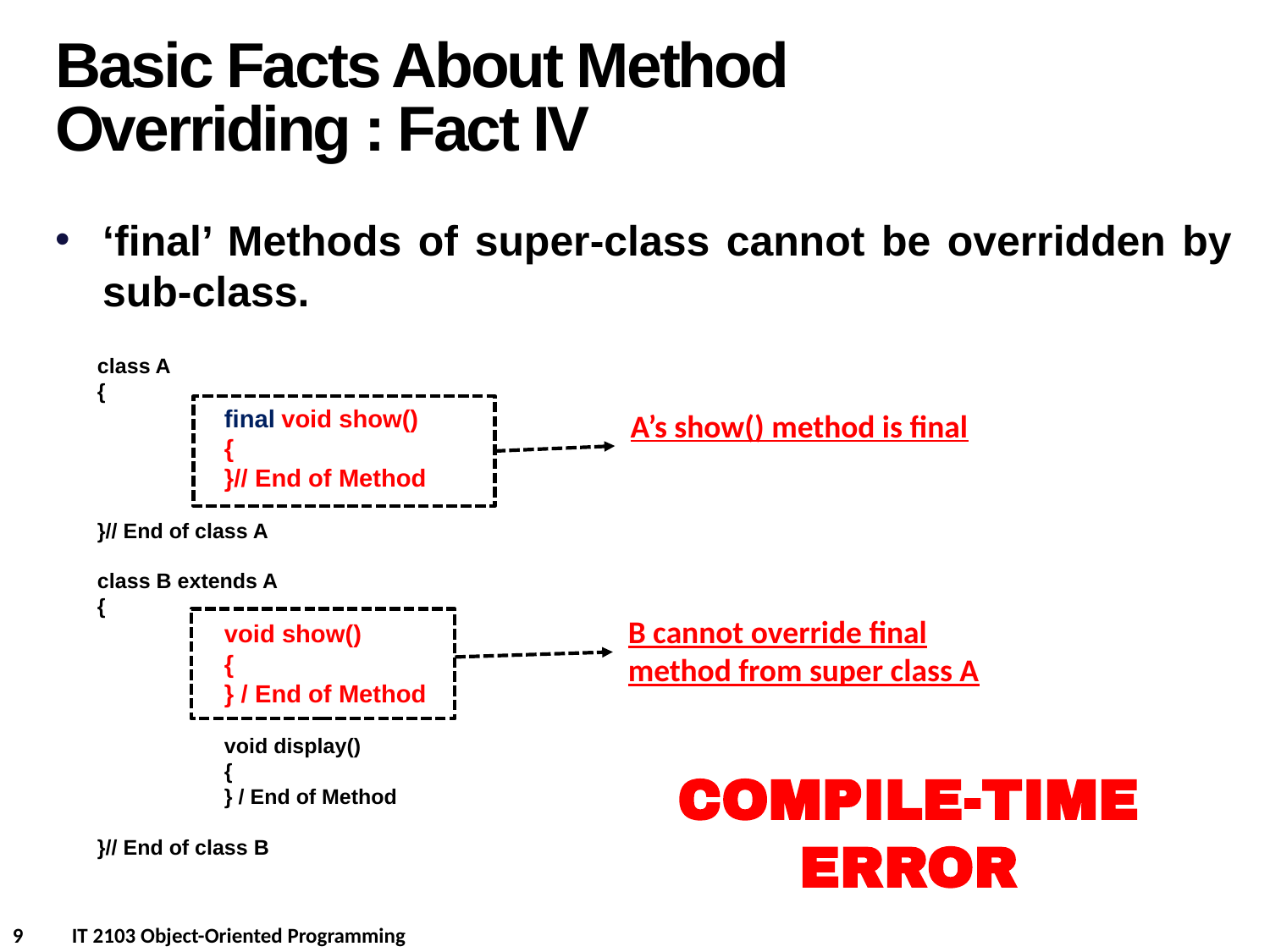

Basic Facts About Method Overriding : Fact IV
‘final’ Methods of super-class cannot be overridden by sub-class.
class A
{
	final void show()
	{
	}// End of Method

}// End of class A

class B extends A
{
	void show()
	{
	} / End of Method

	void display()
	{
	} / End of Method

}// End of class B

A’s show() method is final
B cannot override final method from super class A

COMPILE-TIME ERROR